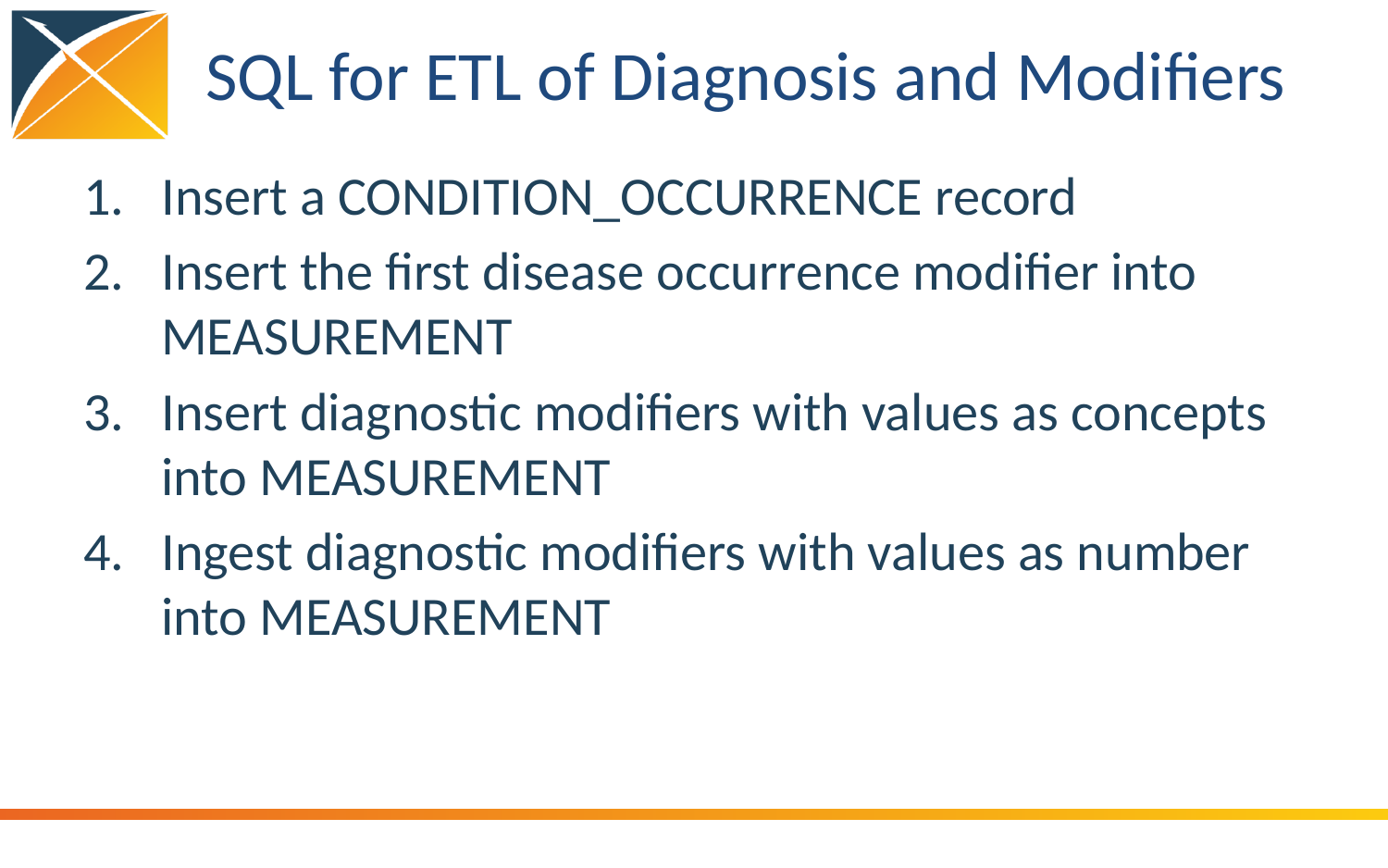

# SQL for ETL of Diagnosis and Modifiers
Insert a CONDITION_OCCURRENCE record
Insert the first disease occurrence modifier into MEASUREMENT
Insert diagnostic modifiers with values as concepts into MEASUREMENT
Ingest diagnostic modifiers with values as number into MEASUREMENT